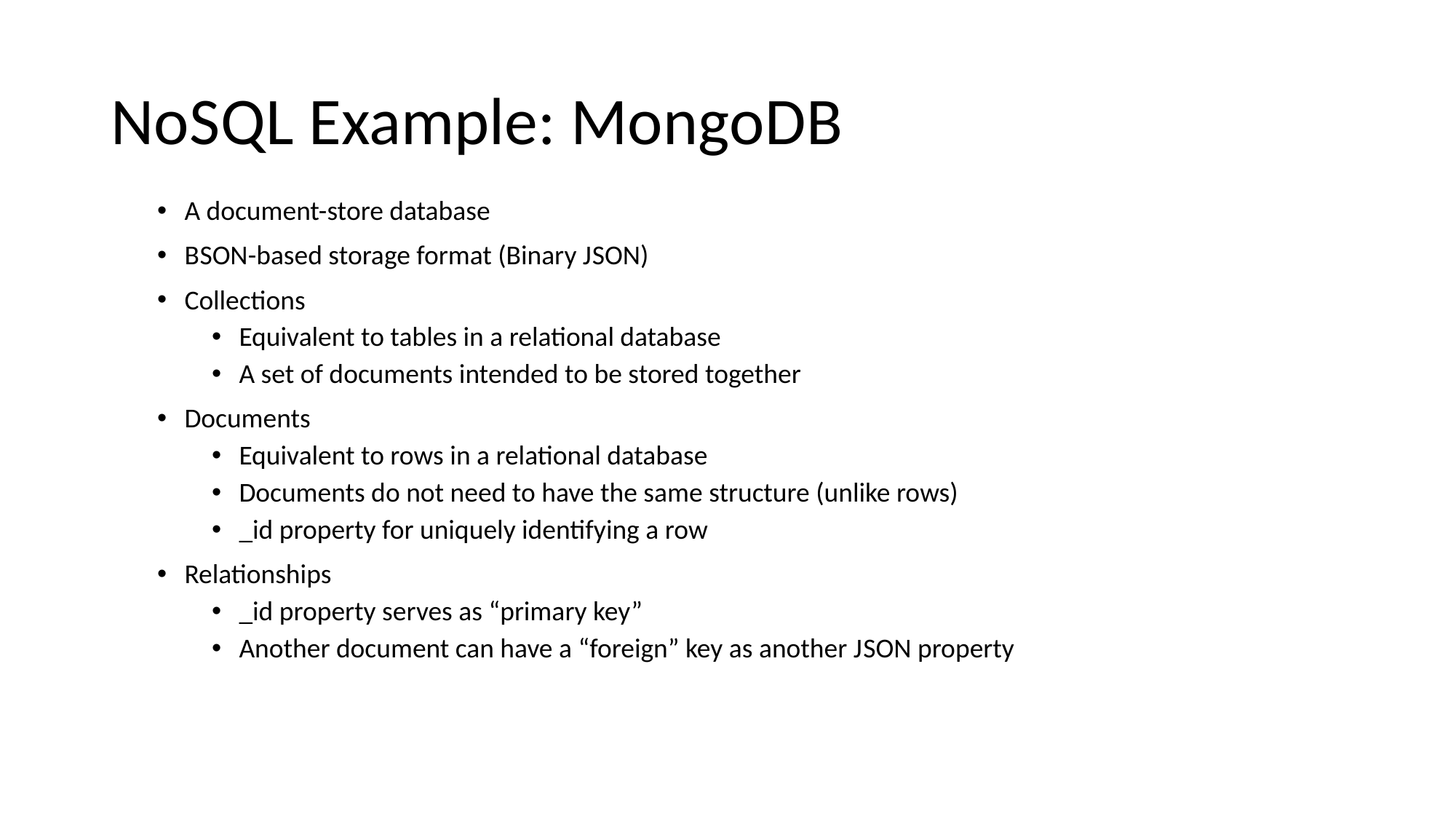

# No S Q L Example: Mongo D B
A document-store database
B SON-based storage format (Binary J SON)
Collections
Equivalent to tables in a relational database
A set of documents intended to be stored together
Documents
Equivalent to rows in a relational database
Documents do not need to have the same structure (unlike rows)
_id property for uniquely identifying a row
Relationships
_id property serves as “primary key”
Another document can have a “foreign” key as another J SON property